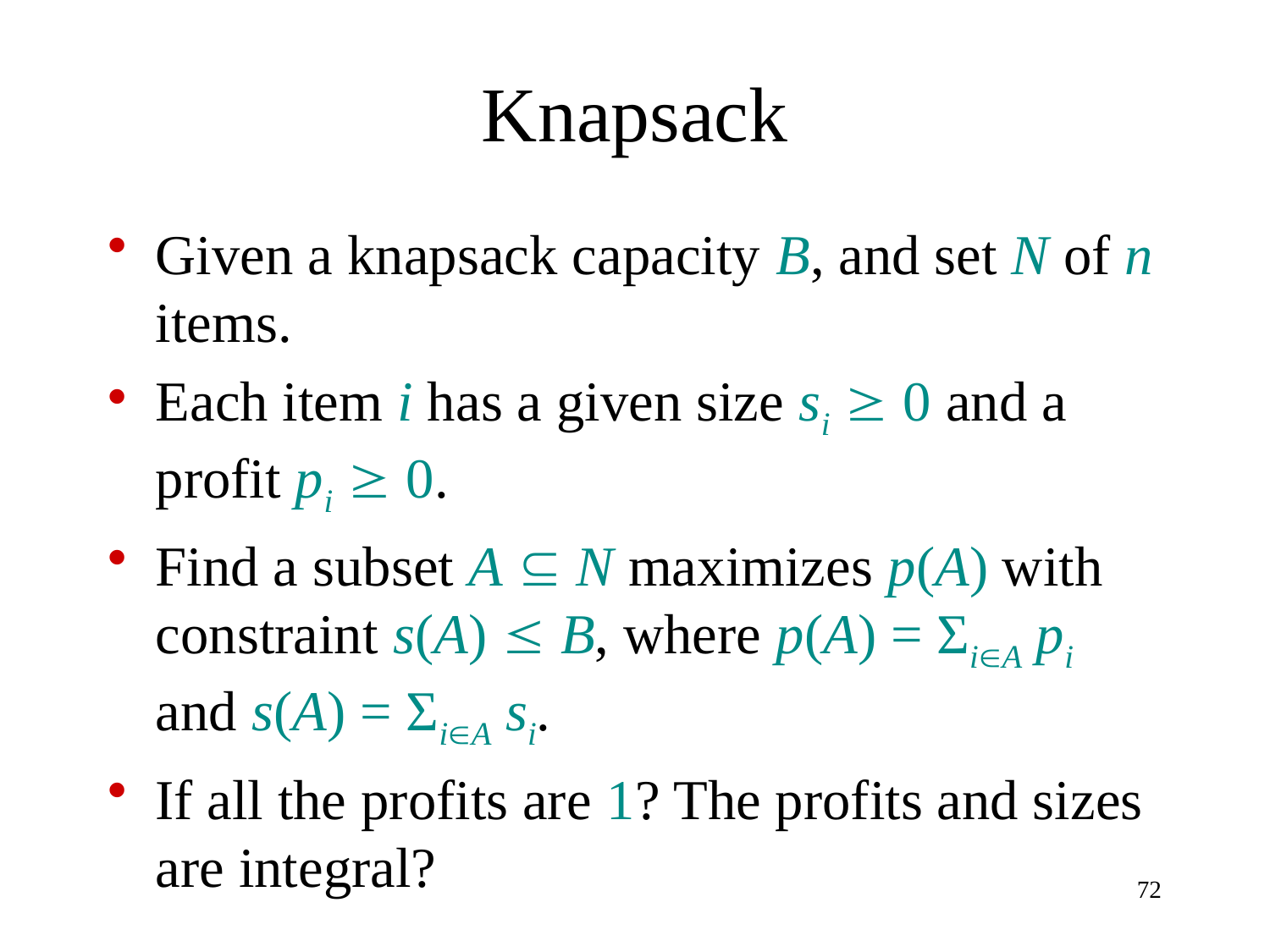

# Knapsack
Given a knapsack capacity B, and set N of n items.
Each item i has a given size si ≥ 0 and a profit pi ≥ 0.
Find a subset A ⊆ N maximizes p(A) with constraint s(A) ≤ B, where p(A) = Σi∈A pi and s(A) = Σi∈A si.
If all the profits are 1? The profits and sizes are integral?
72